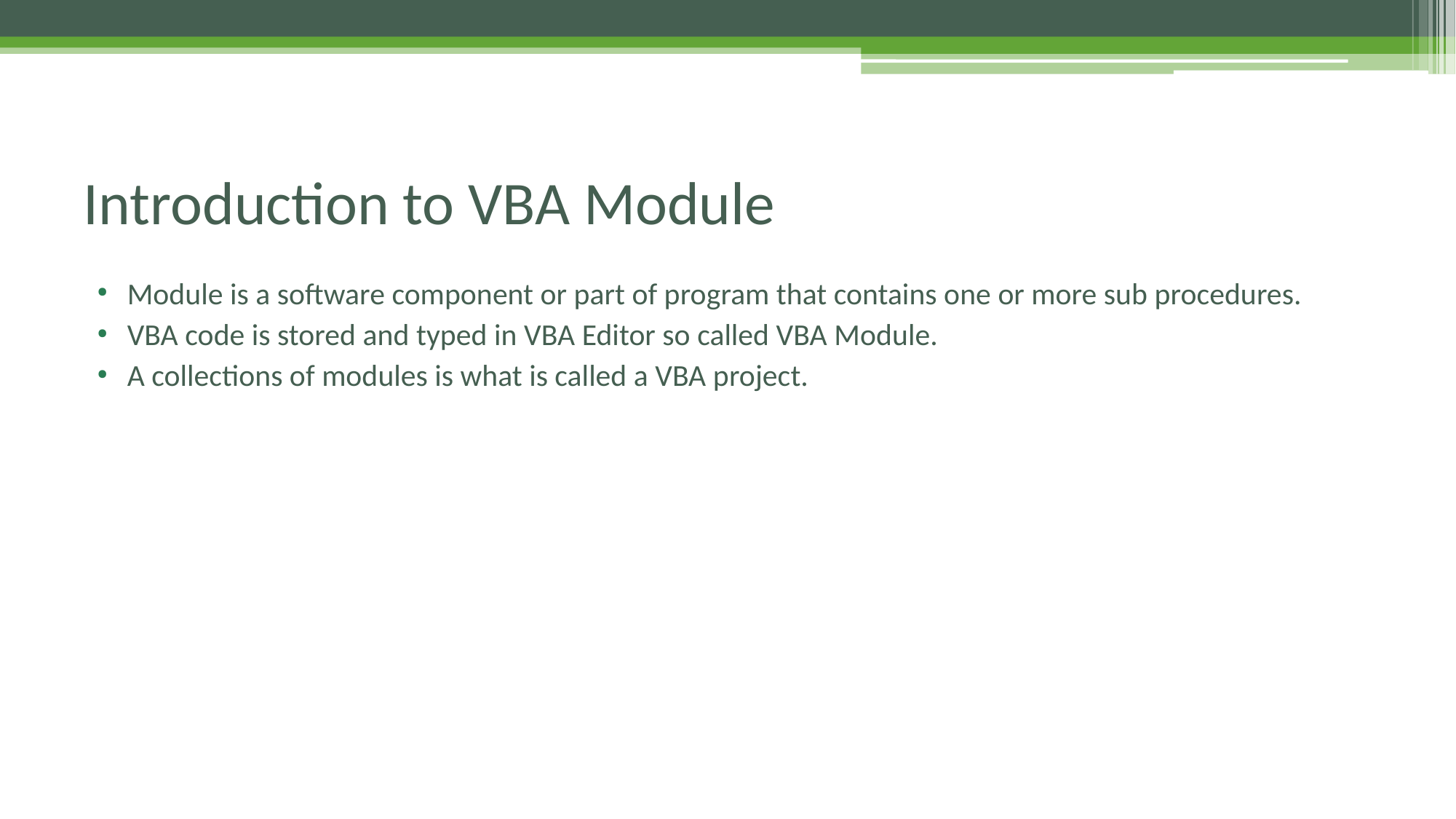

# Introduction to VBA Module
Module is a software component or part of program that contains one or more sub procedures.
VBA code is stored and typed in VBA Editor so called VBA Module.
A collections of modules is what is called a VBA project.